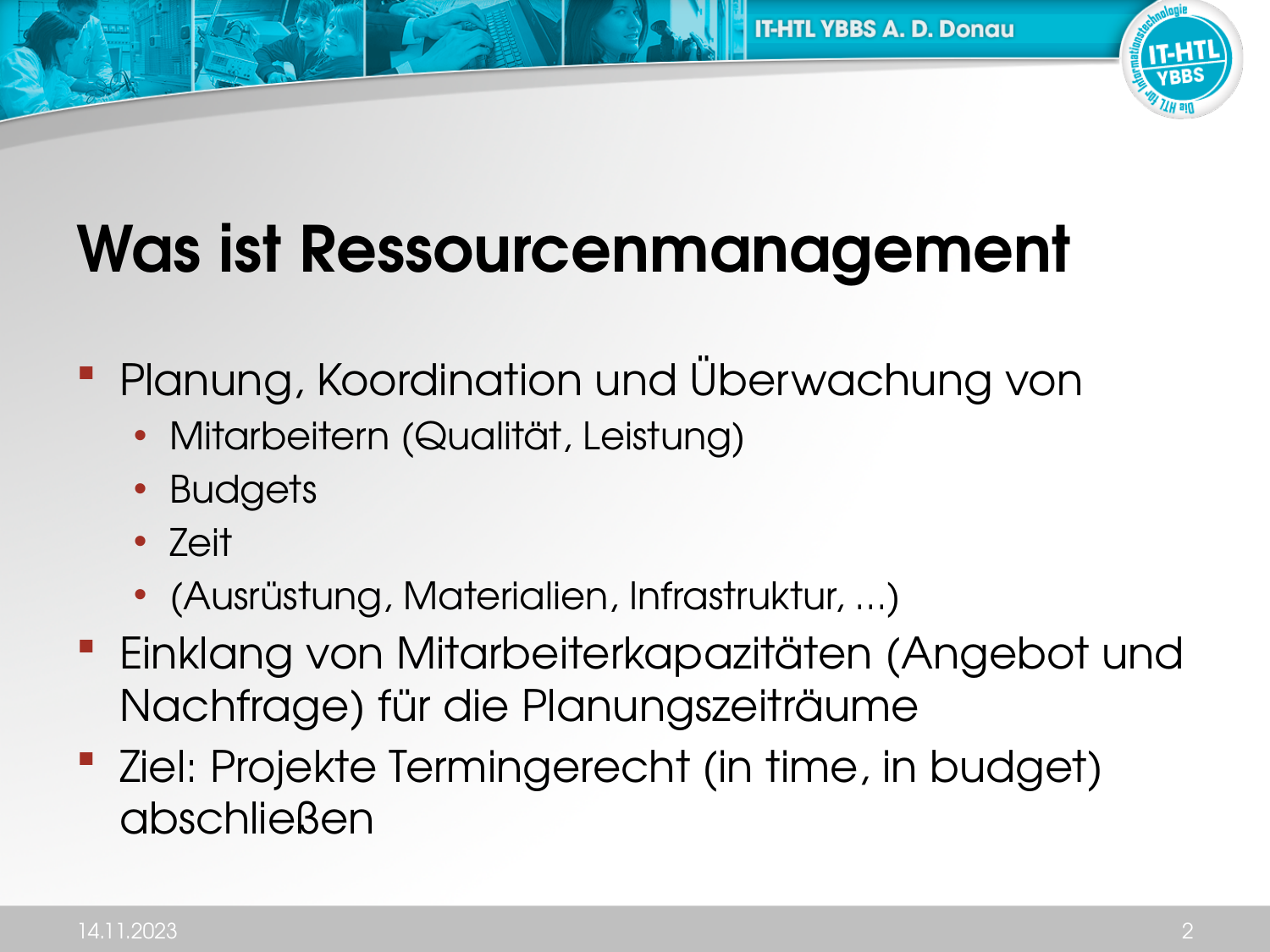

# Was ist Ressourcenmanagement
Planung, Koordination und Überwachung von
Mitarbeitern (Qualität, Leistung)
Budgets
Zeit
(Ausrüstung, Materialien, Infrastruktur, …)
Einklang von Mitarbeiterkapazitäten (Angebot und Nachfrage) für die Planungszeiträume
Ziel: Projekte Termingerecht (in time, in budget) abschließen
14.11.2023

2